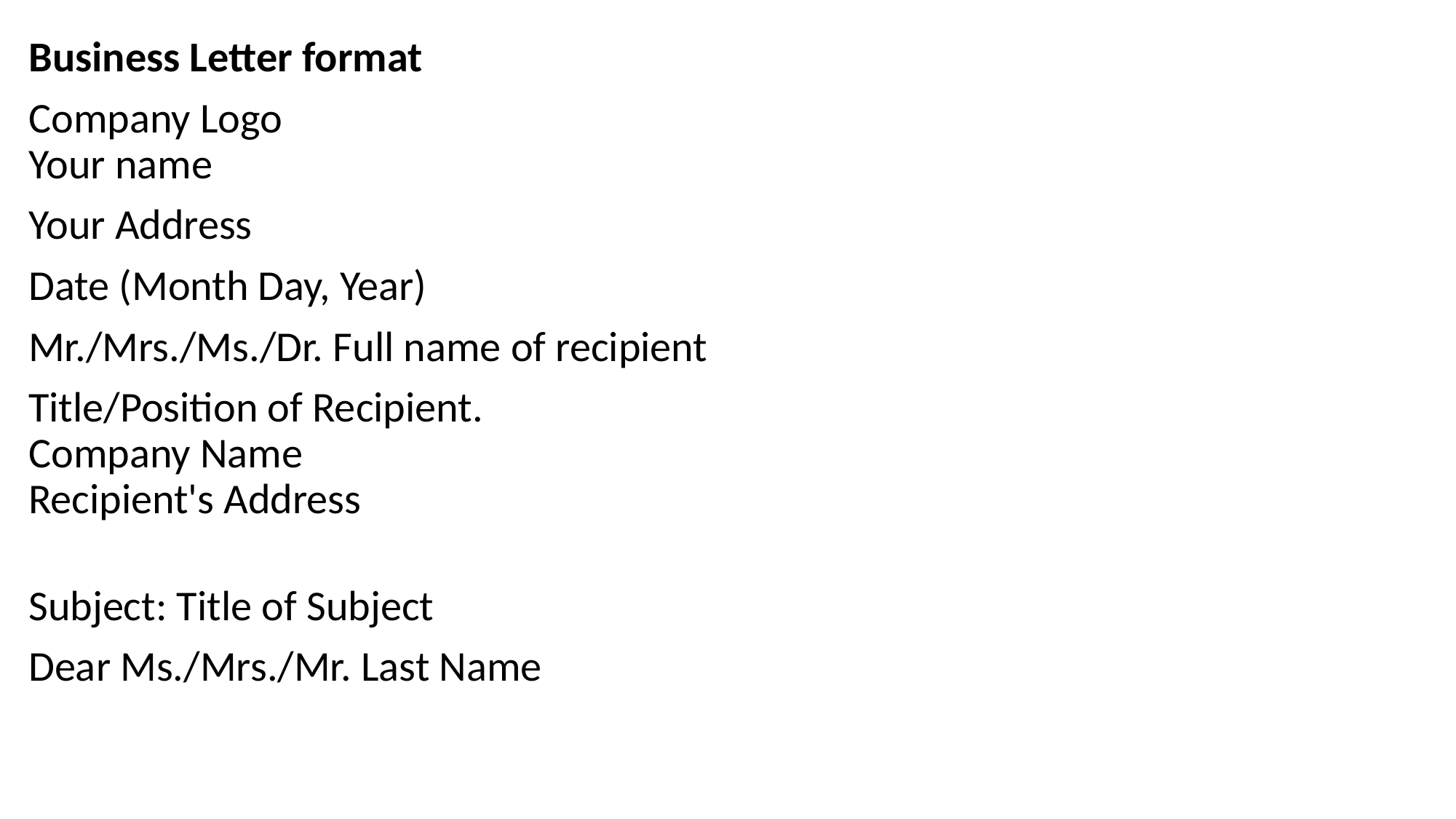

Business Letter format
Company Logo 
Your name
Your Address
Date (Month Day, Year)
Mr./Mrs./Ms./Dr. Full name of recipient
Title/Position of Recipient.
Company Name
Recipient's Address
Subject: Title of Subject
Dear Ms./Mrs./Mr. Last Name